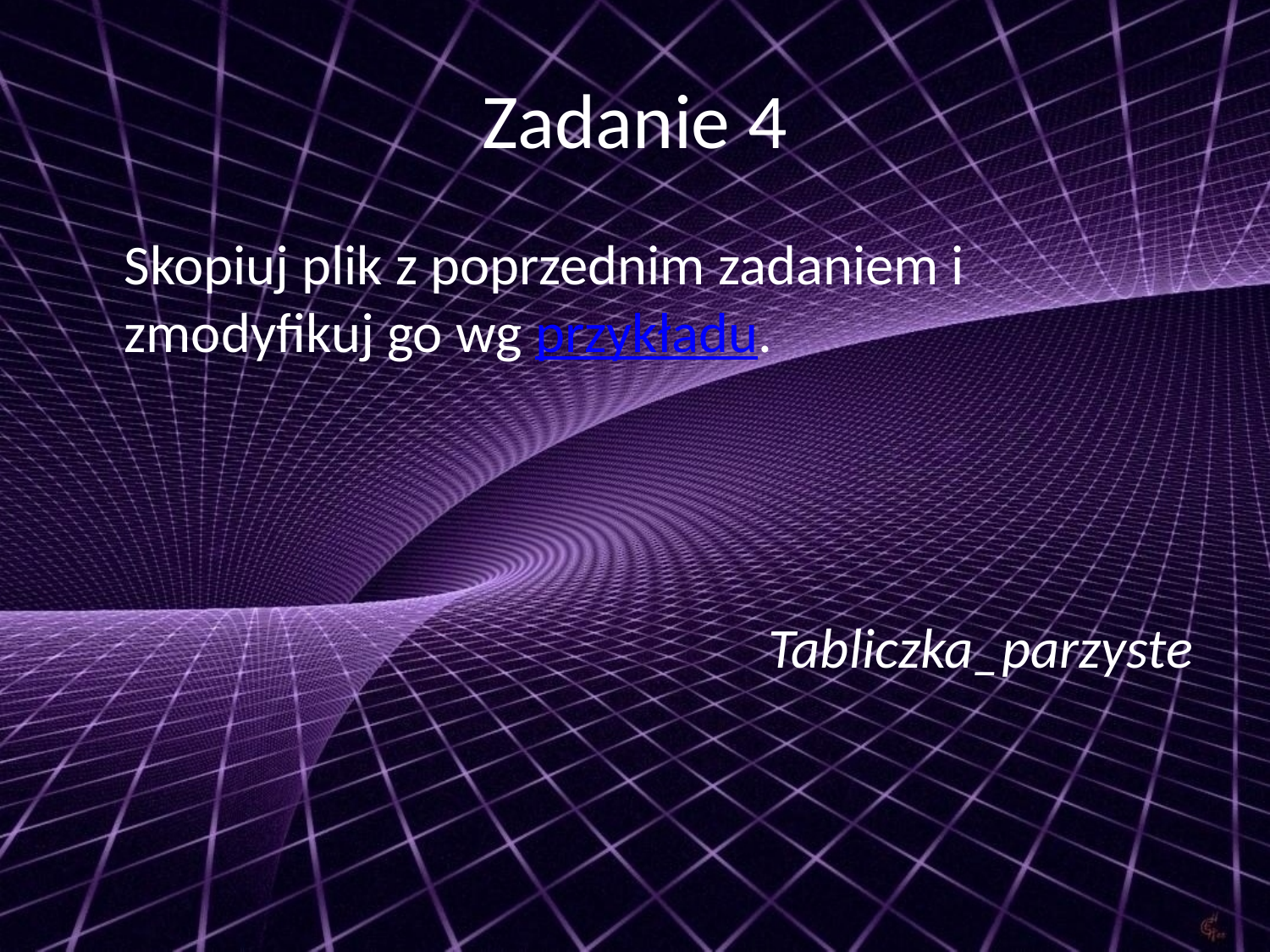

# Zadanie 4
	Skopiuj plik z poprzednim zadaniem i zmodyfikuj go wg przykładu.

Tabliczka_parzyste